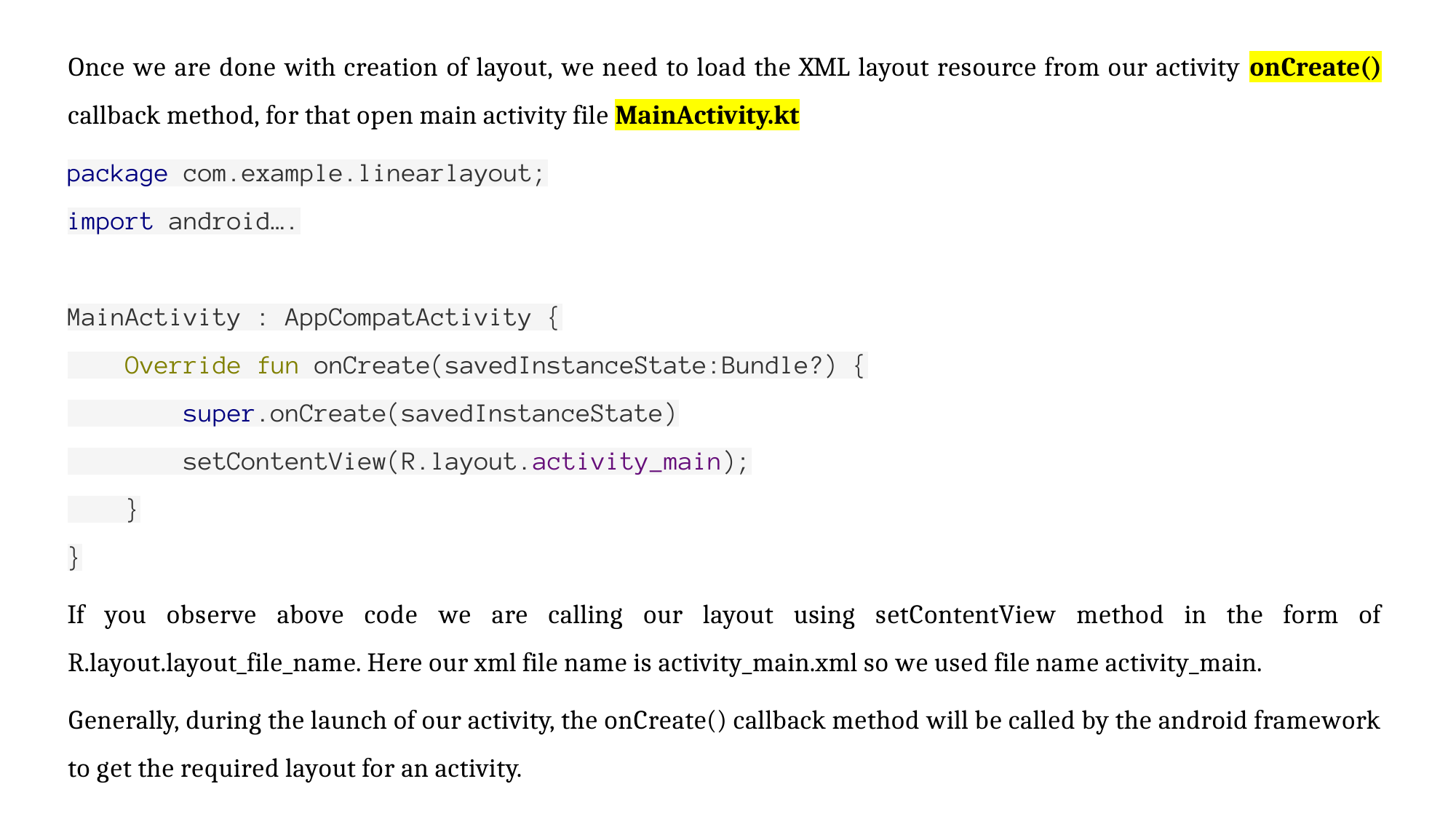

Once we are done with creation of layout, we need to load the XML layout resource from our activity onCreate() callback method, for that open main activity file MainActivity.kt
package com.example.linearlayout;
import android….
MainActivity : AppCompatActivity {
    Override fun onCreate(savedInstanceState:Bundle?) {
        super.onCreate(savedInstanceState)
        setContentView(R.layout.activity_main);
    }
}
If you observe above code we are calling our layout using setContentView method in the form of R.layout.layout_file_name. Here our xml file name is activity_main.xml so we used file name activity_main.
Generally, during the launch of our activity, the onCreate() callback method will be called by the android framework to get the required layout for an activity.